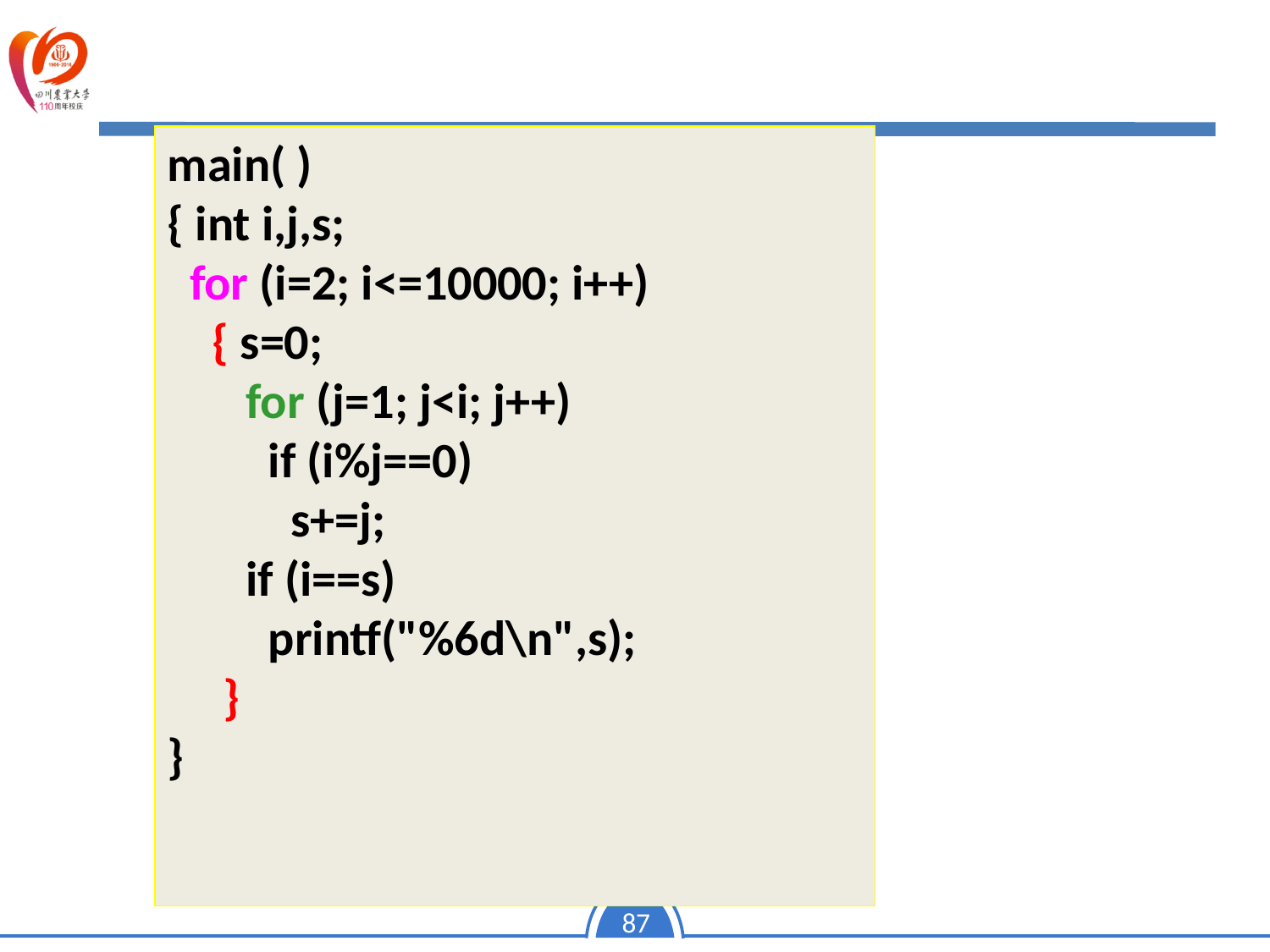

main( )
{ int i,j,s;
  for (i=2; i<=10000; i++)
    { s=0;
       for (j=1; j<i; j++)
         if (i%j==0)
           s+=j;
       if (i==s)
         printf("%6d\n",s);
     }
}